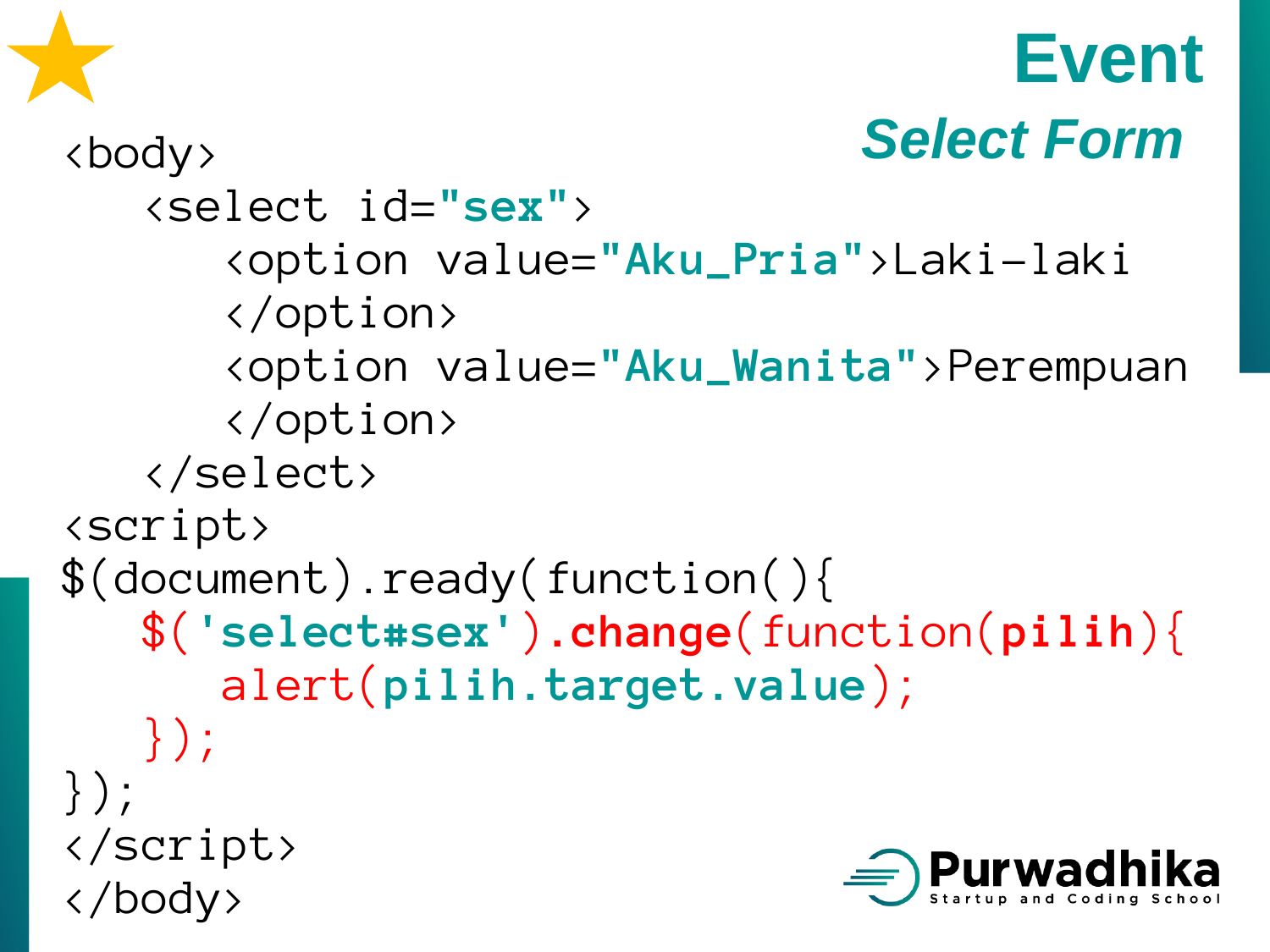

Event
Select Form

<body>
   <select id="sex">
      <option value="Aku_Pria">Laki-laki
      </option>
      <option value="Aku_Wanita">Perempuan
      </option>
   </select>
<script>
$(document).ready(function(){
   $('select#sex').change(function(pilih){
      alert(pilih.target.value);
   });
});
</script>
</body>